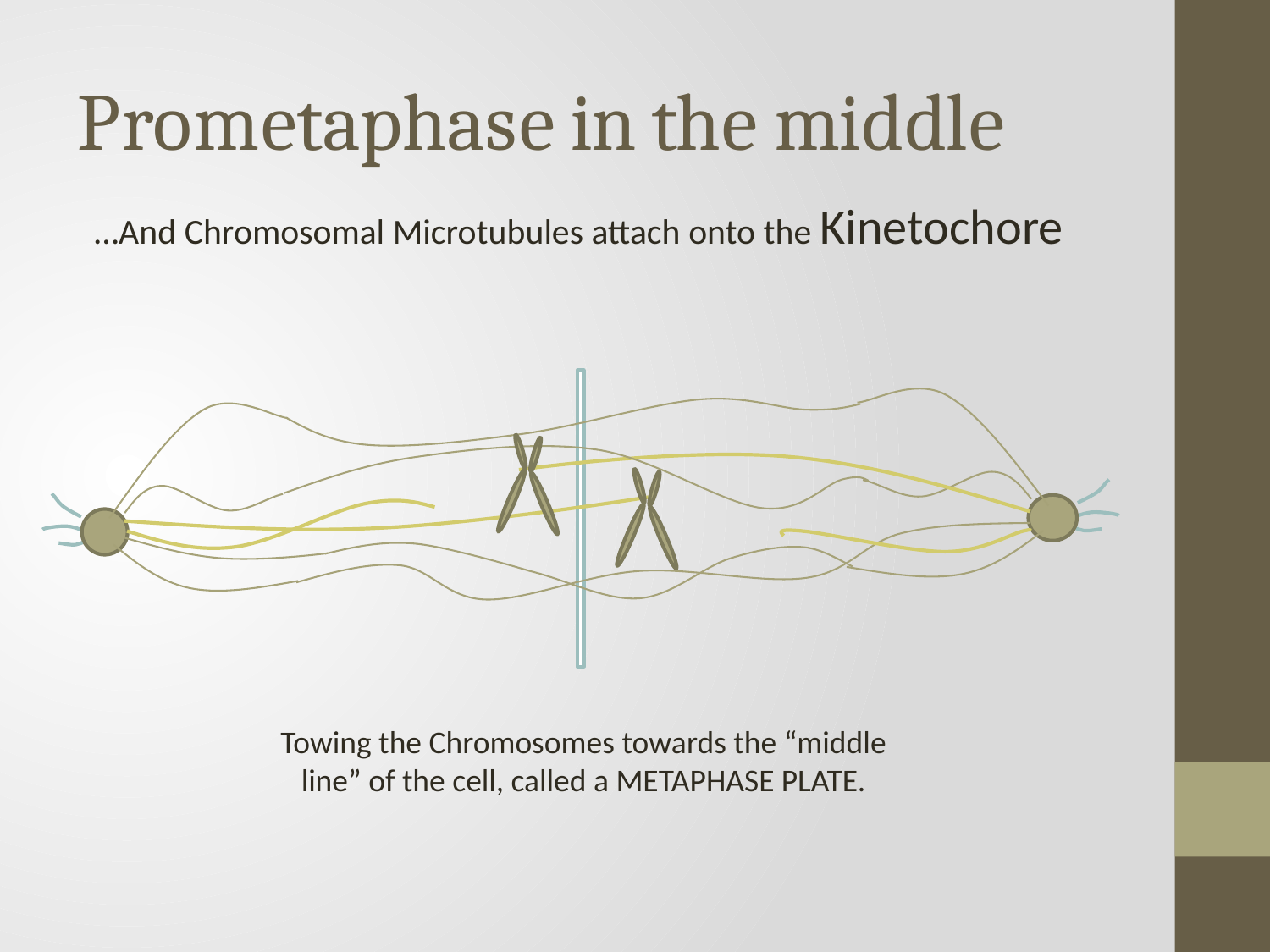

# Prometaphase in the middle
…And Chromosomal Microtubules attach onto the Kinetochore

Towing the Chromosomes towards the “middle line” of the cell, called a METAPHASE PLATE.